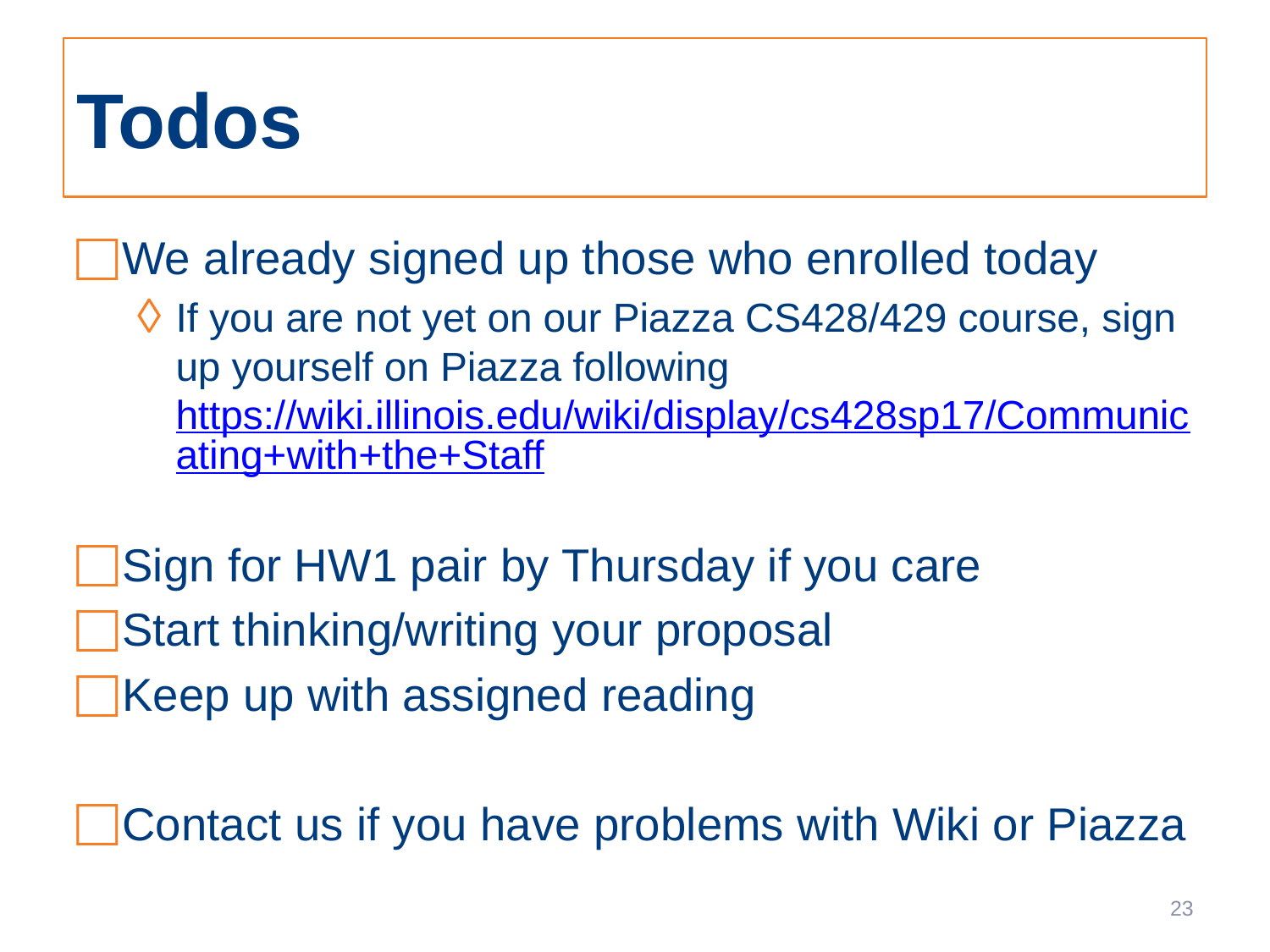

# Todos
We already signed up those who enrolled today
If you are not yet on our Piazza CS428/429 course, sign up yourself on Piazza following
https://wiki.illinois.edu/wiki/display/cs428sp17/Communicating+with+the+Staff
Sign for HW1 pair by Thursday if you care
Start thinking/writing your proposal
Keep up with assigned reading

Contact us if you have problems with Wiki or Piazza
23